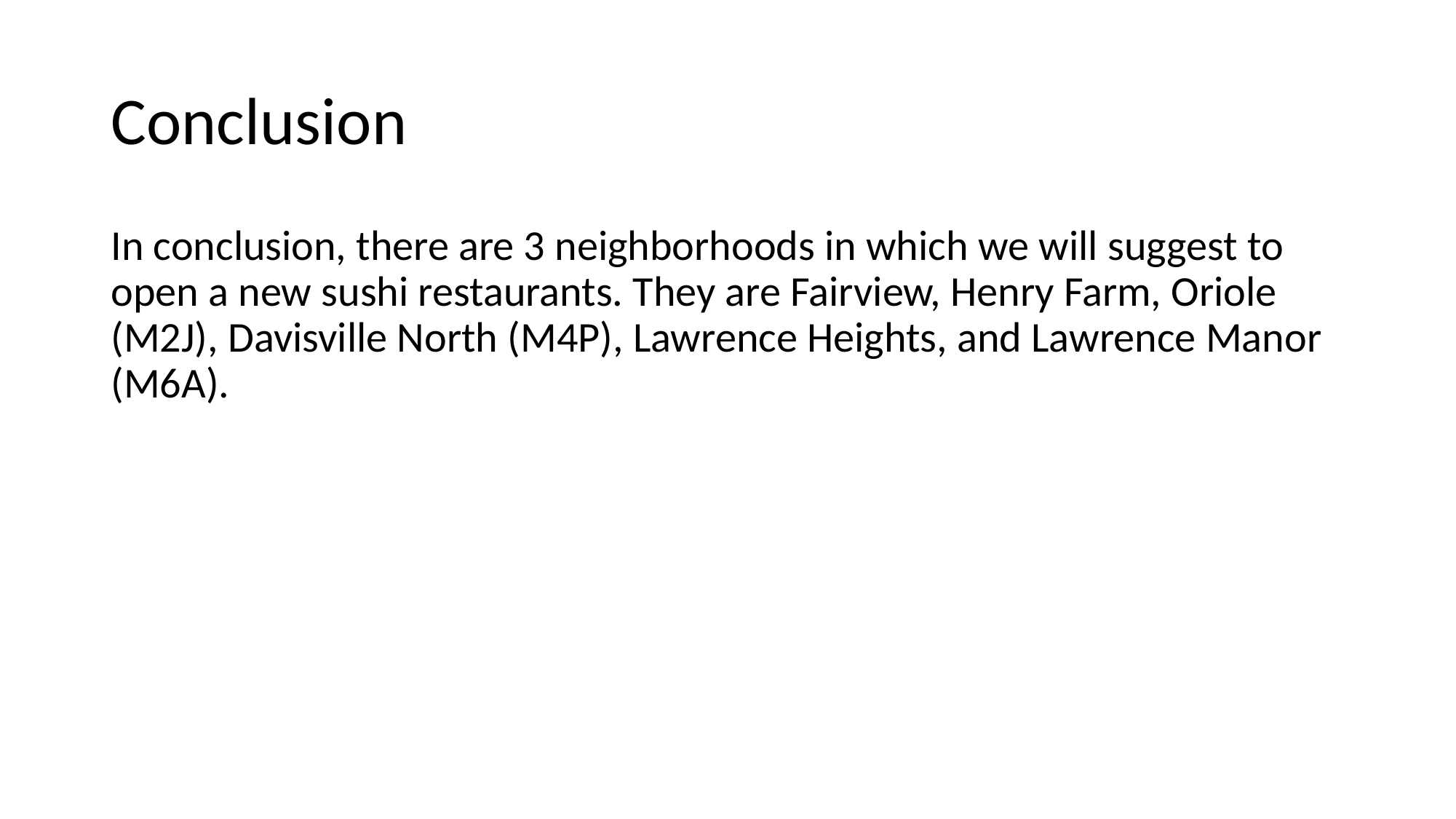

# Conclusion
In conclusion, there are 3 neighborhoods in which we will suggest to open a new sushi restaurants. They are Fairview, Henry Farm, Oriole (M2J), Davisville North (M4P), Lawrence Heights, and Lawrence Manor (M6A).